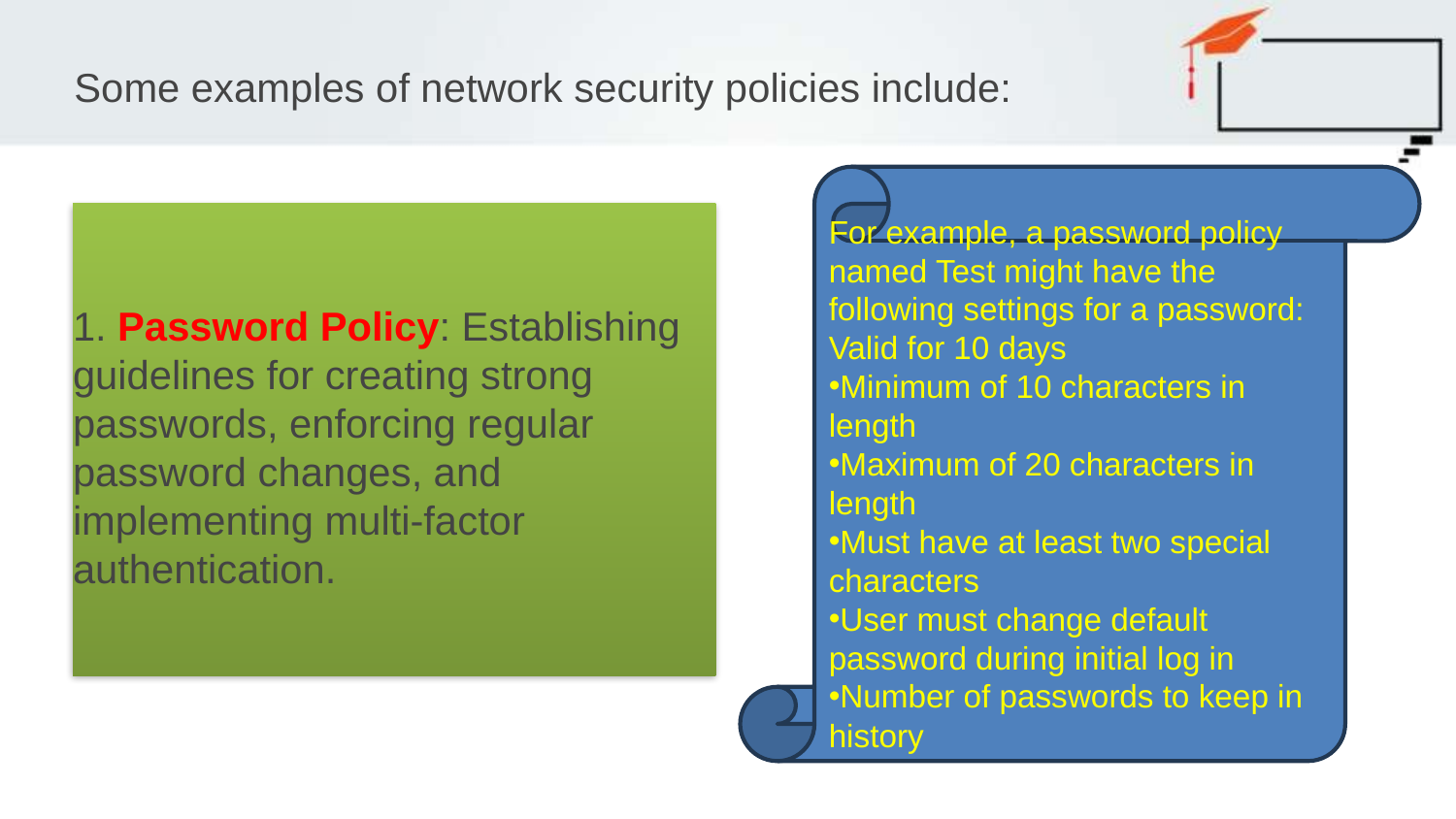

# Some examples of network security policies include:

For example, a password policy named Test might have the following settings for a password: Valid for 10 days
Minimum of 10 characters in length
Maximum of 20 characters in length
Must have at least two special characters
User must change default password during initial log in
Number of passwords to keep in history

1. Password Policy: Establishing guidelines for creating strong passwords, enforcing regular password changes, and implementing multi-factor authentication.